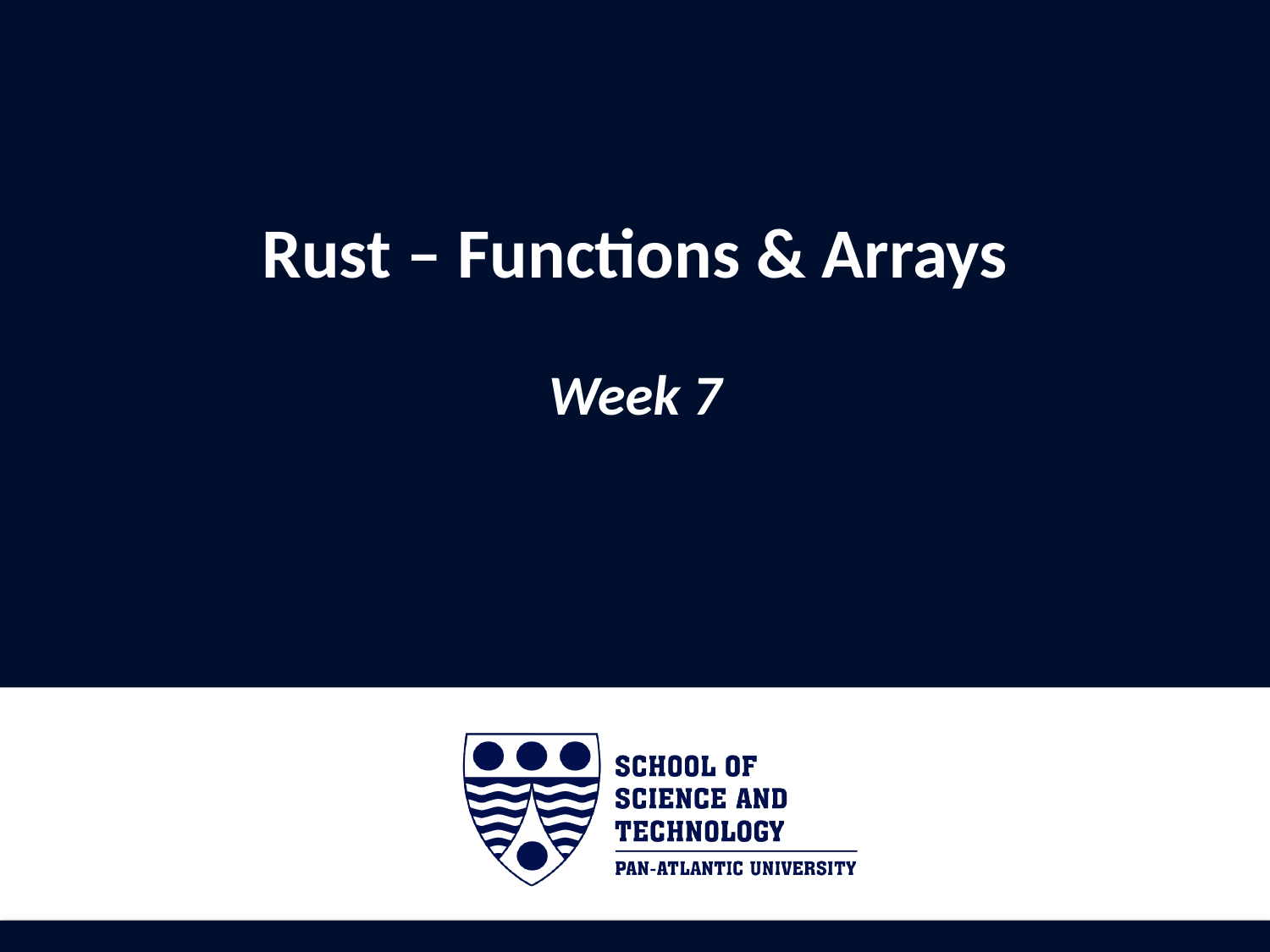

# Rust – Functions & Arrays
Week 7